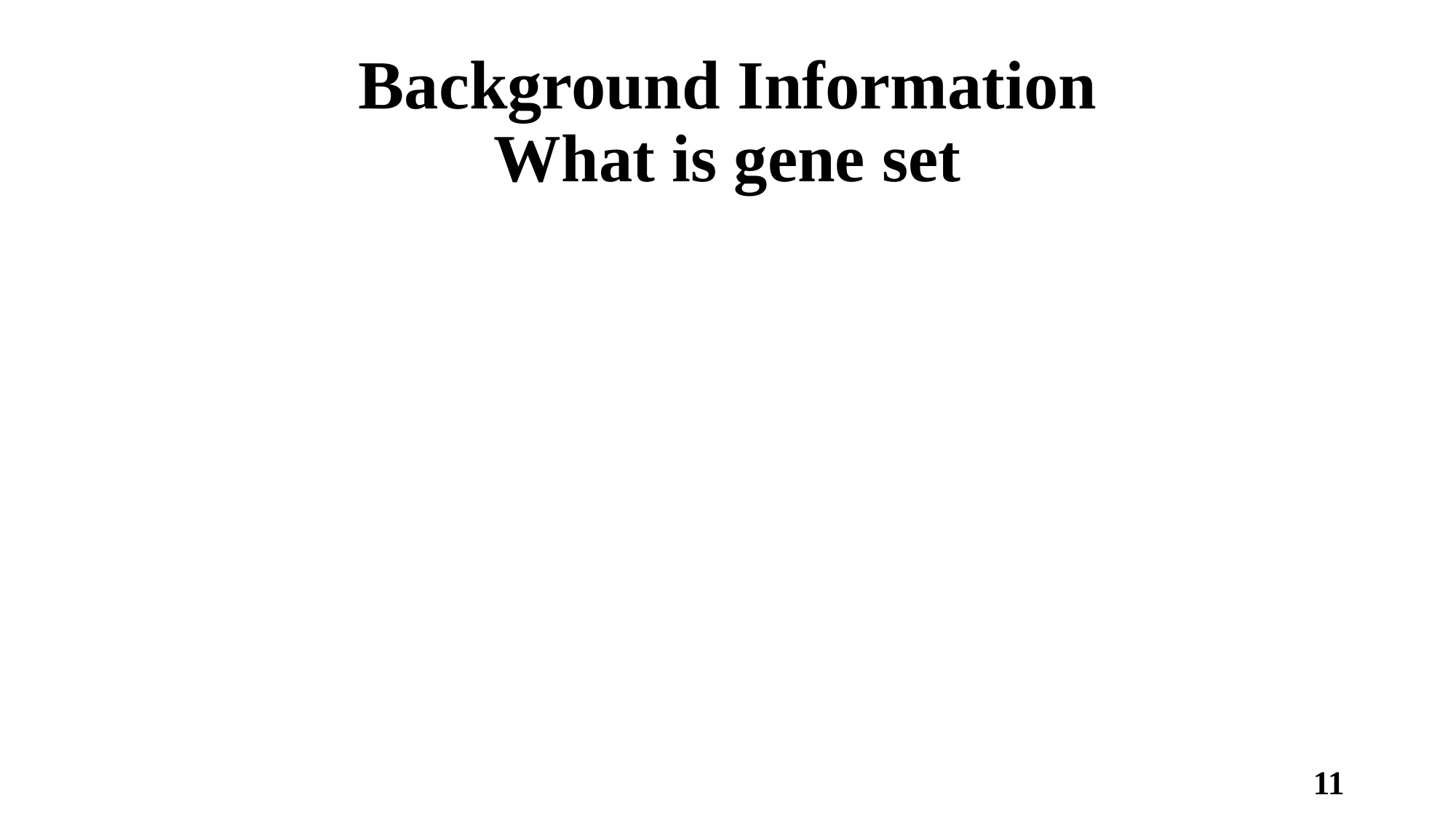

# Background Information What is gene set

11